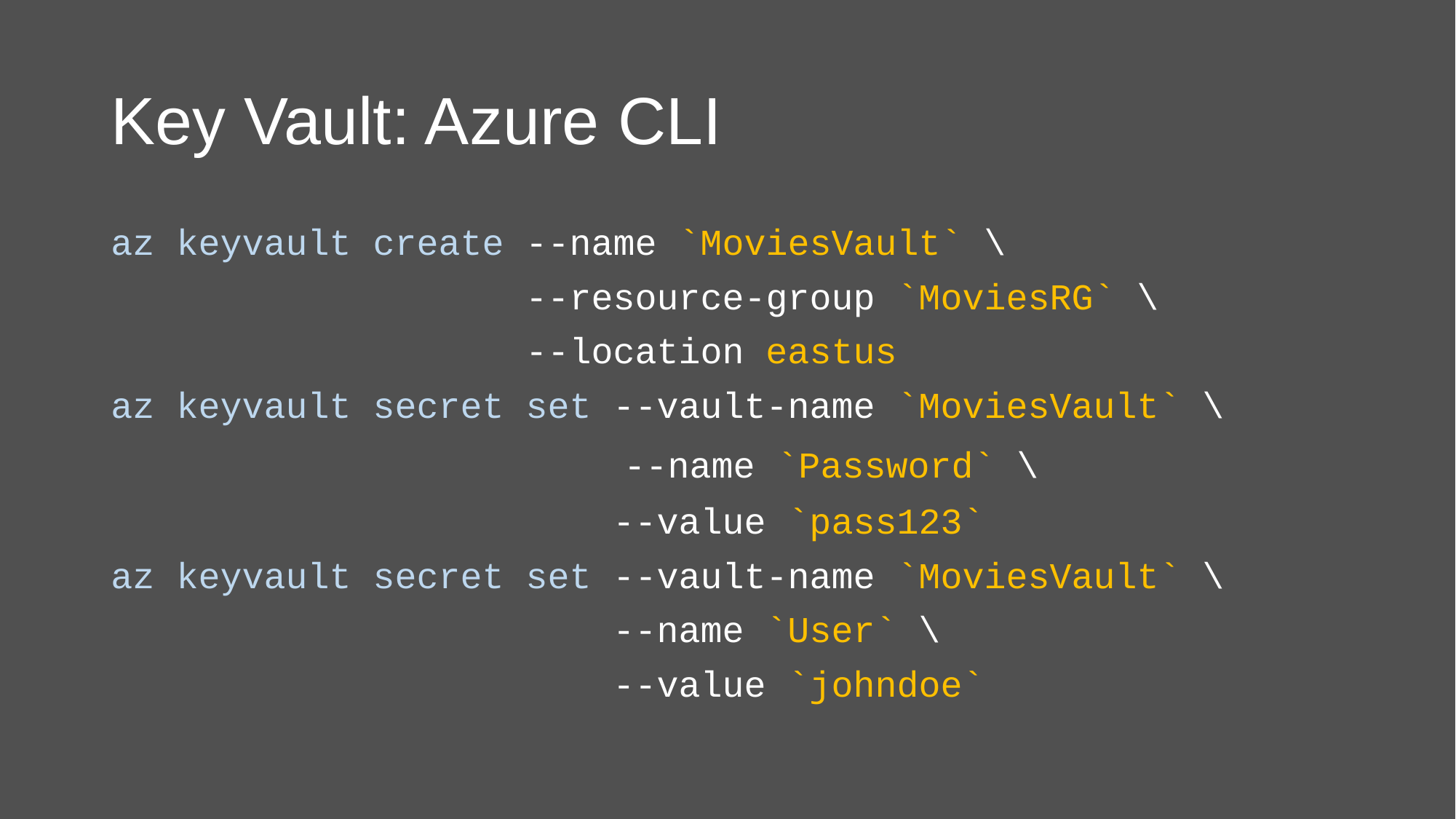

# Key Vault: Azure CLI
az keyvault create --name `MoviesVault` \
			    --resource-group `MoviesRG` \
			    --location eastus
az keyvault secret set --vault-name `MoviesVault` \
				   --name `Password` \
				   --value `pass123`
az keyvault secret set --vault-name `MoviesVault` \
				   --name `User` \
				   --value `johndoe`